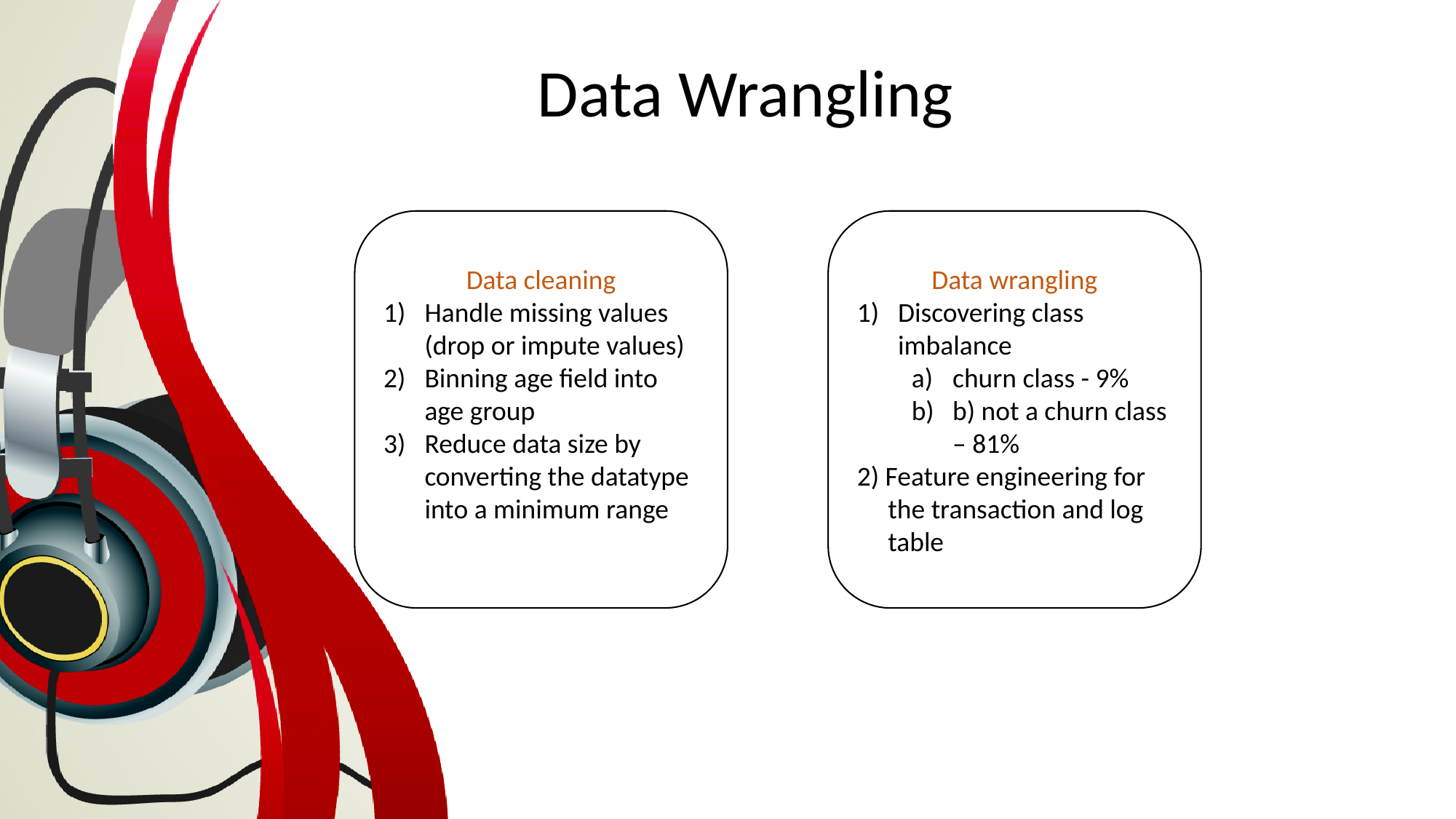

# Data Wrangling

Data wrangling
Discovering class imbalance
churn class - 9%
b) not a churn class – 81%
2) Feature engineering for
     the transaction and log
     table

Data cleaning
Handle missing values (drop or impute values)
Binning age field into age group
Reduce data size by converting the datatype into a minimum range